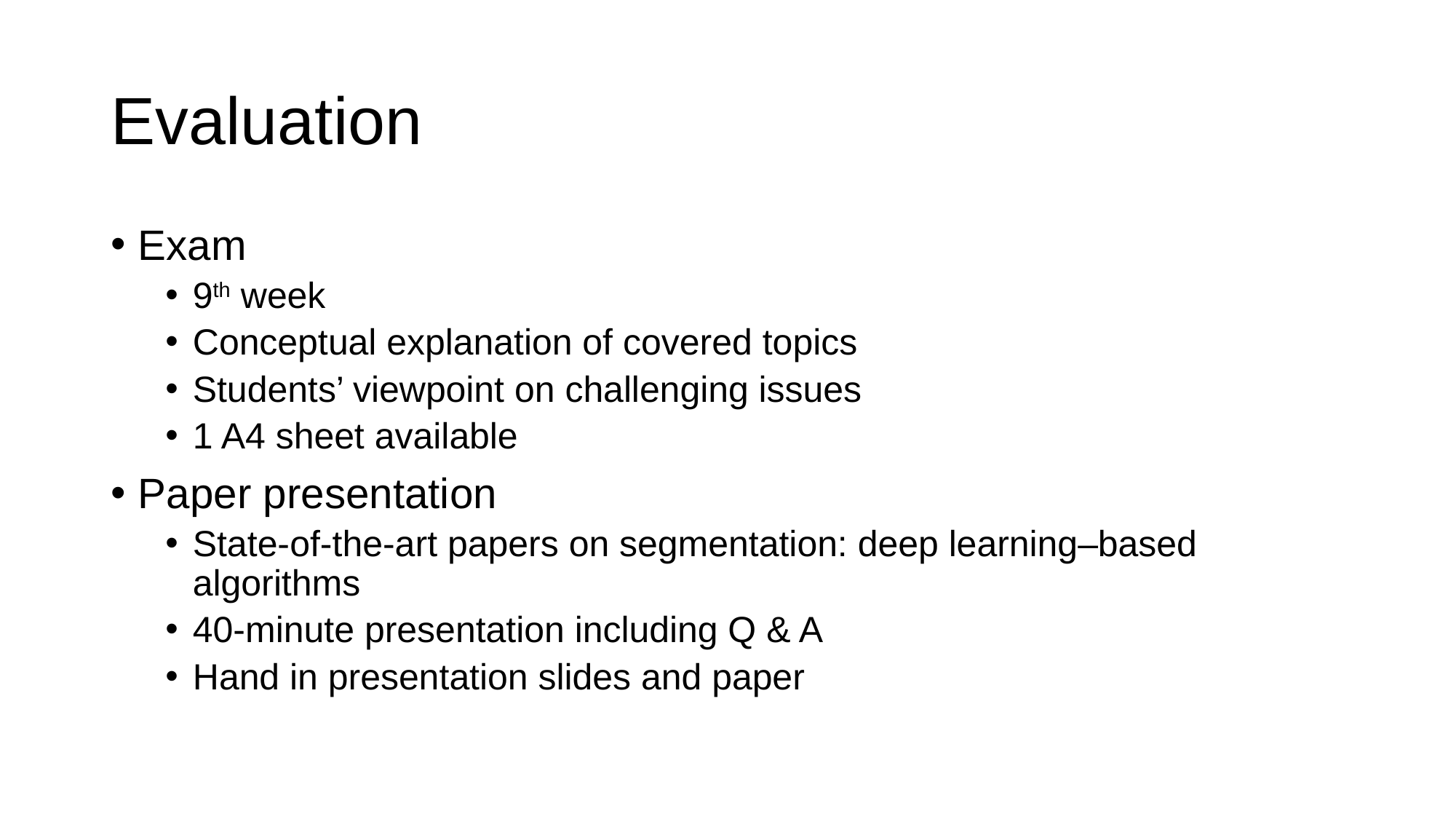

# Evaluation
Exam
9th week
Conceptual explanation of covered topics
Students’ viewpoint on challenging issues
1 A4 sheet available
Paper presentation
State-of-the-art papers on segmentation: deep learning–based algorithms
40-minute presentation including Q & A
Hand in presentation slides and paper